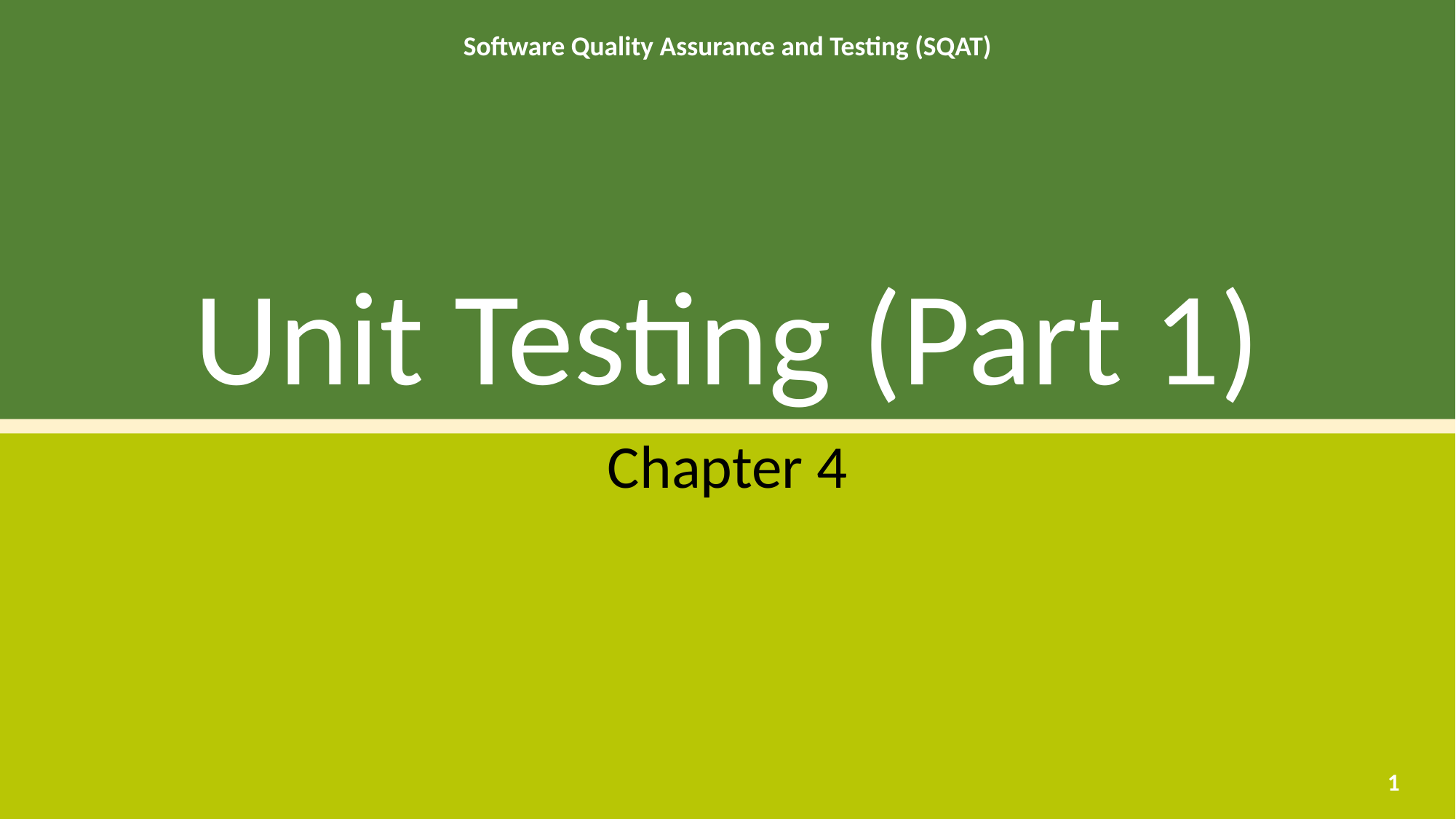

# Unit Testing (Part 1)
Chapter 4
1